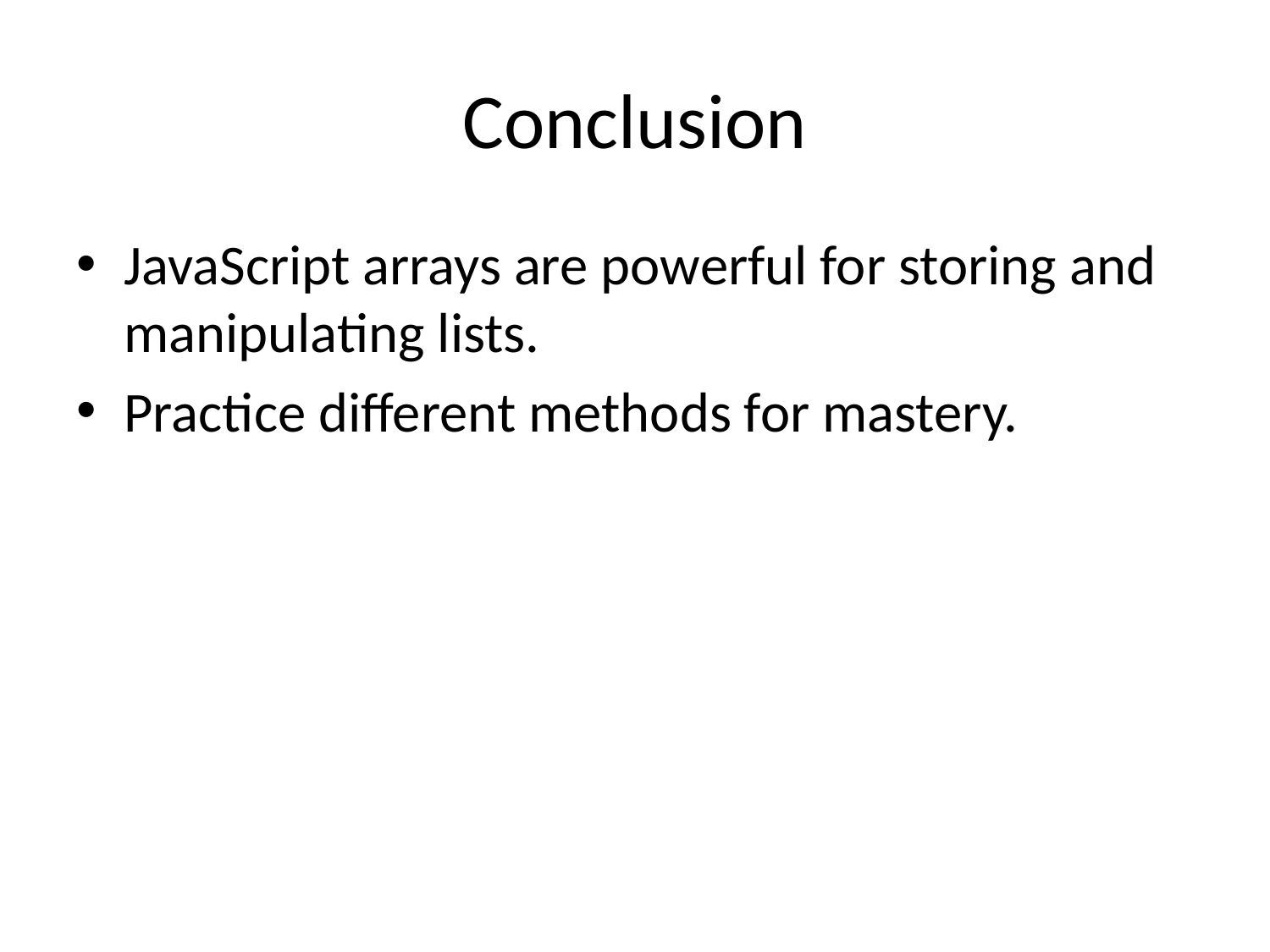

# Conclusion
JavaScript arrays are powerful for storing and manipulating lists.
Practice different methods for mastery.